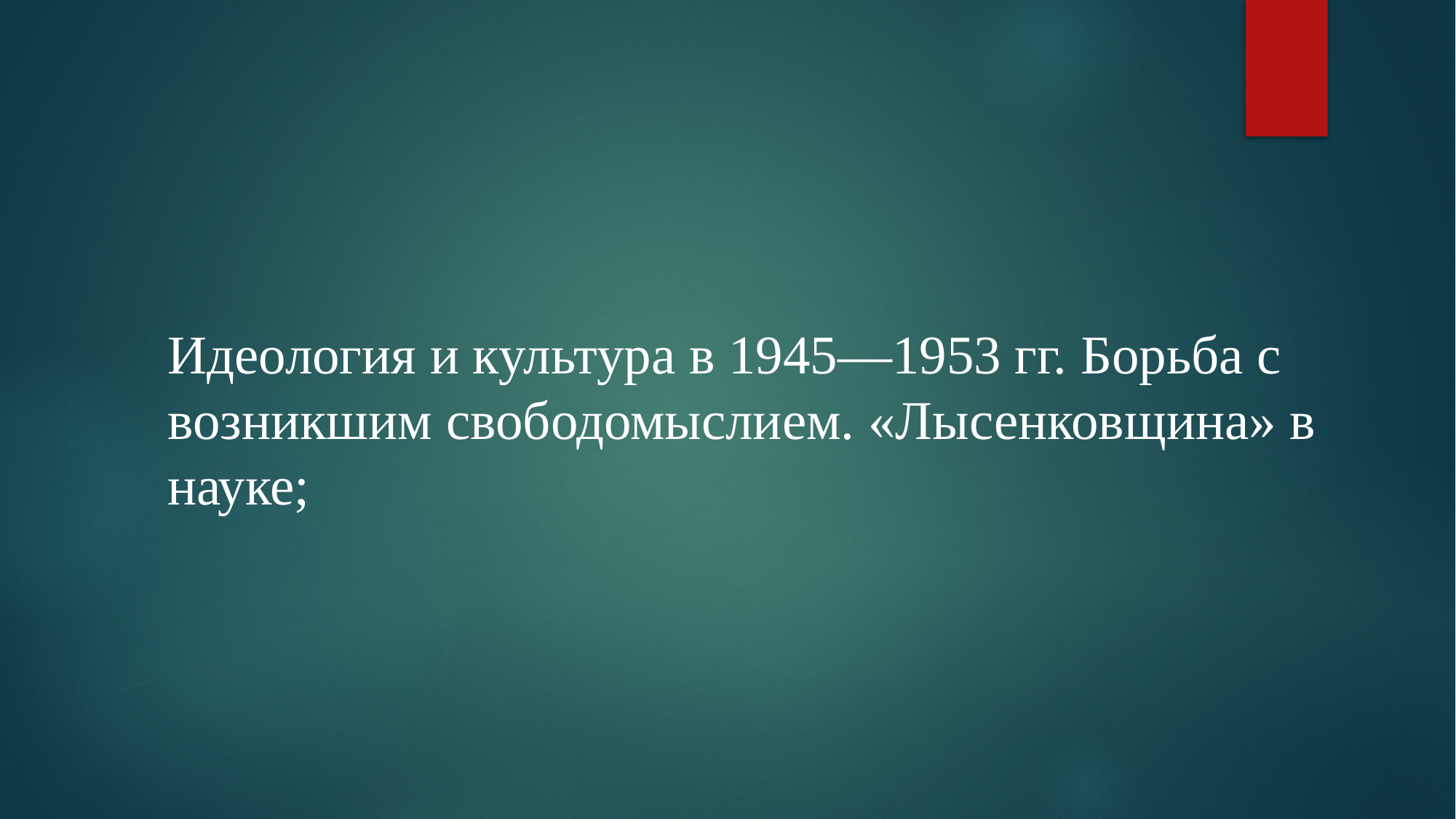

Идеология и культура в 1945—1953 гг. Борьба с возникшим свободомыслием. «Лысенковщина» в науке;